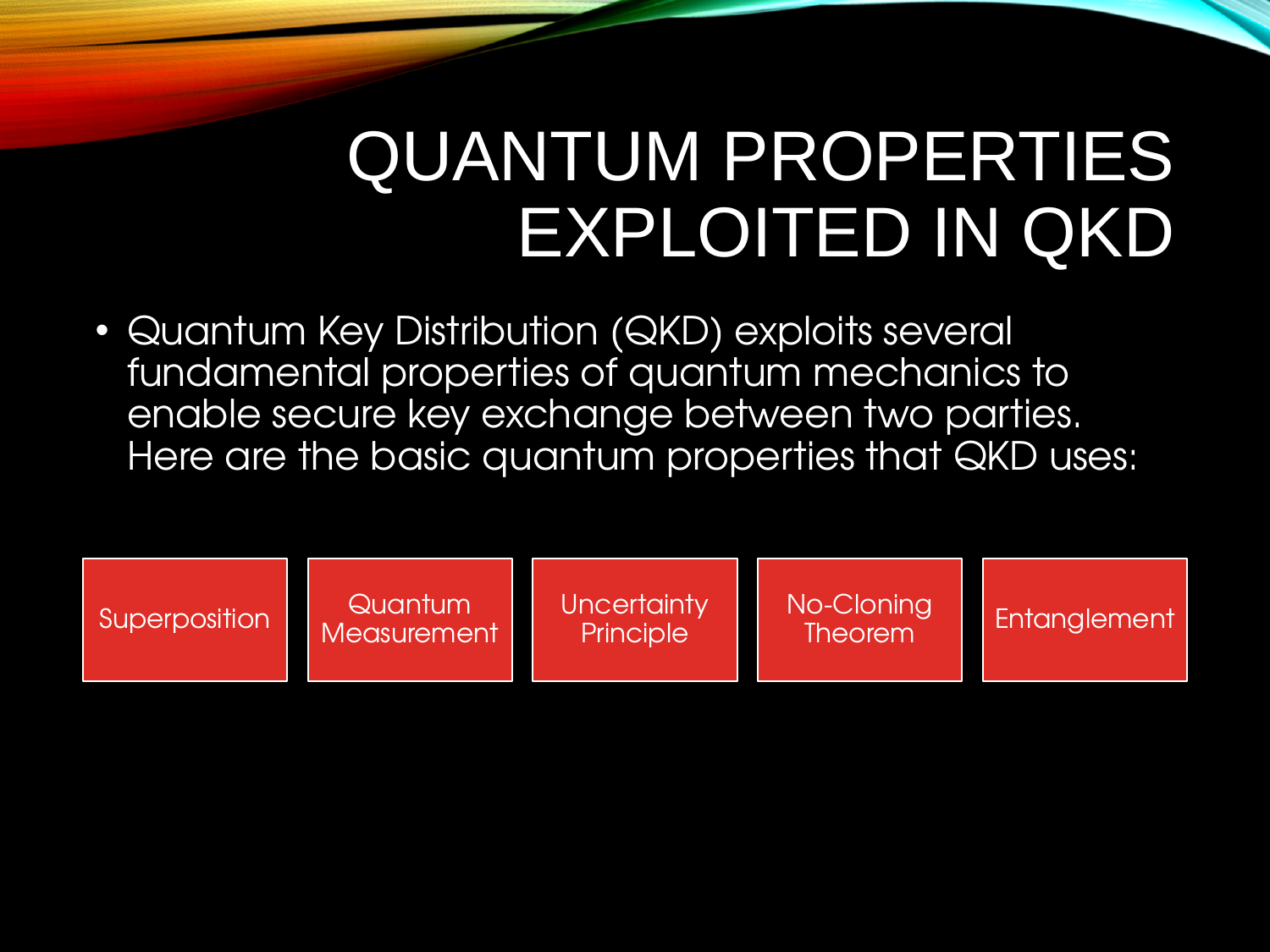

# Quantum propertıes exploıted ın qkd
Quantum Key Distribution (QKD) exploits several fundamental properties of quantum mechanics to enable secure key exchange between two parties. Here are the basic quantum properties that QKD uses:
Superposition
Quantum Measurement
Uncertainty Principle
No-Cloning Theorem
Entanglement